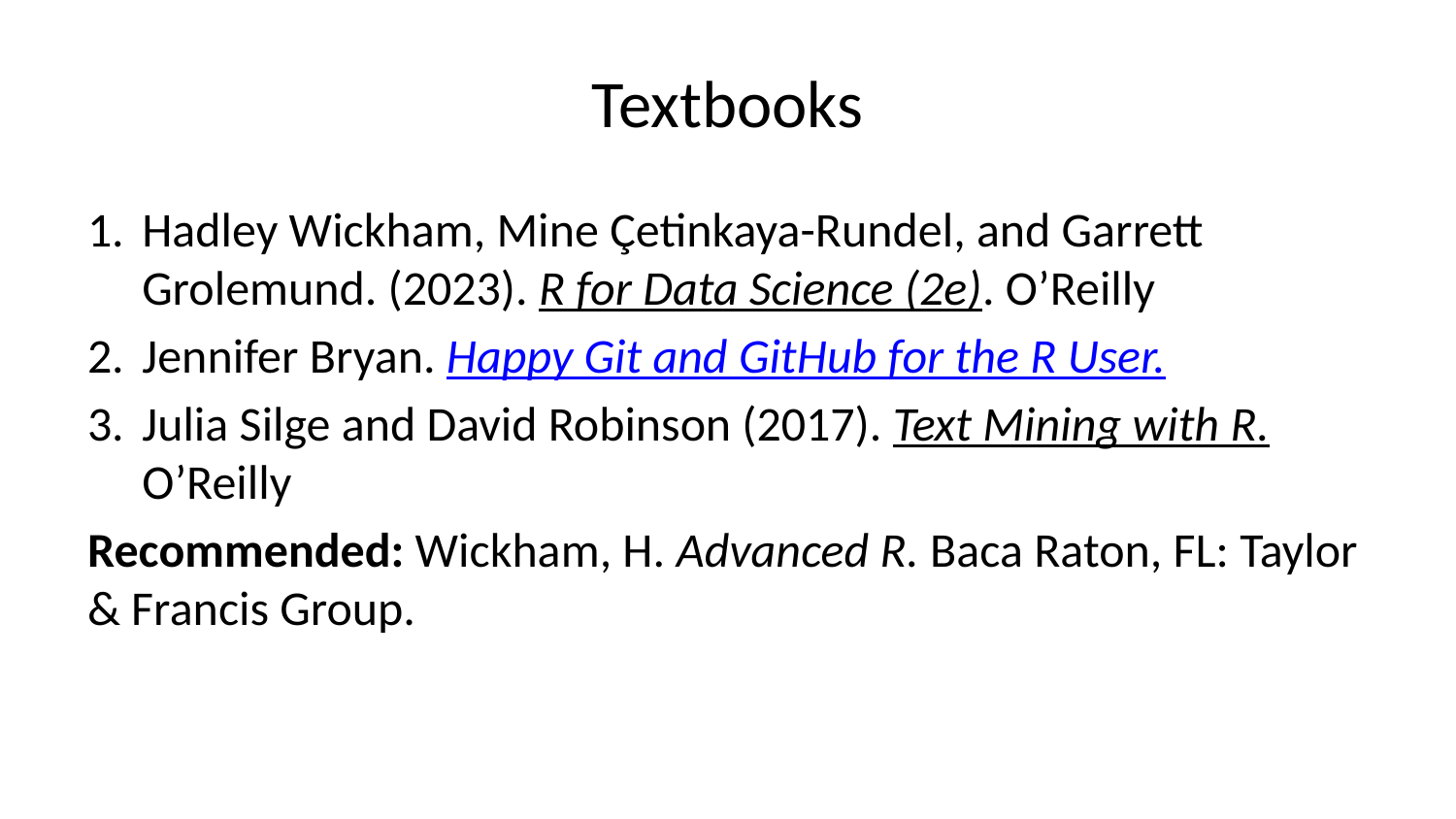

# Textbooks
Hadley Wickham, Mine Çetinkaya-Rundel, and Garrett Grolemund. (2023). R for Data Science (2e). O’Reilly
Jennifer Bryan. Happy Git and GitHub for the R User.
Julia Silge and David Robinson (2017). Text Mining with R. O’Reilly
Recommended: Wickham, H. Advanced R. Baca Raton, FL: Taylor & Francis Group.